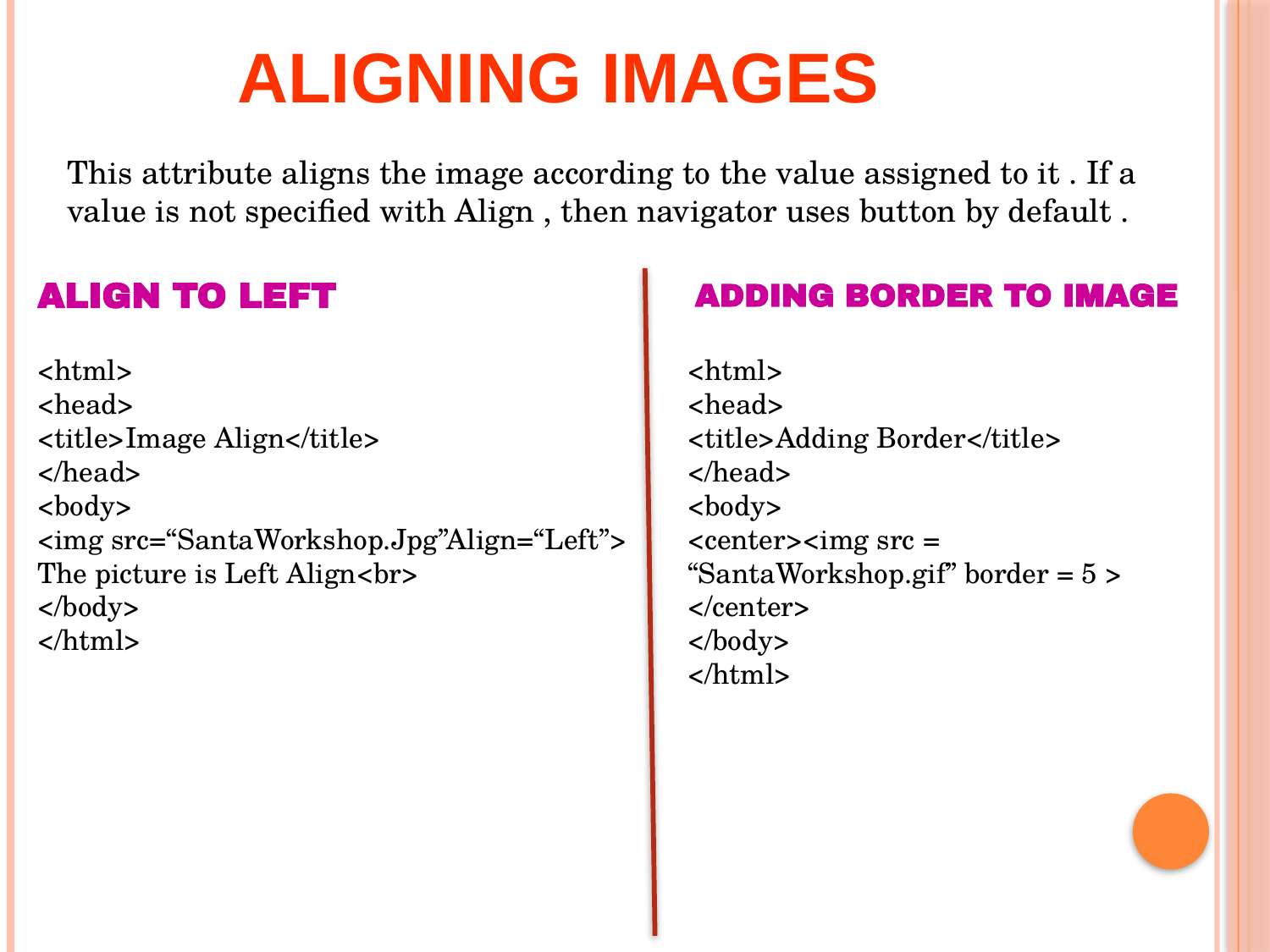

ALIGNING IMAGES
This attribute aligns the image according to the value assigned to it . If a value is not specified with Align , then navigator uses button by default .
ALIGN TO LEFT
ADDING BORDER TO IMAGE
<html>
<head>
<title>Image Align</title>
</head>
<body>
<img src=“SantaWorkshop.Jpg”Align=“Left”>
The picture is Left Align<br>
</body>
</html>
<html>
<head>
<title>Adding Border</title>
</head>
<body>
<center><img src = “SantaWorkshop.gif” border = 5 > </center>
</body>
</html>